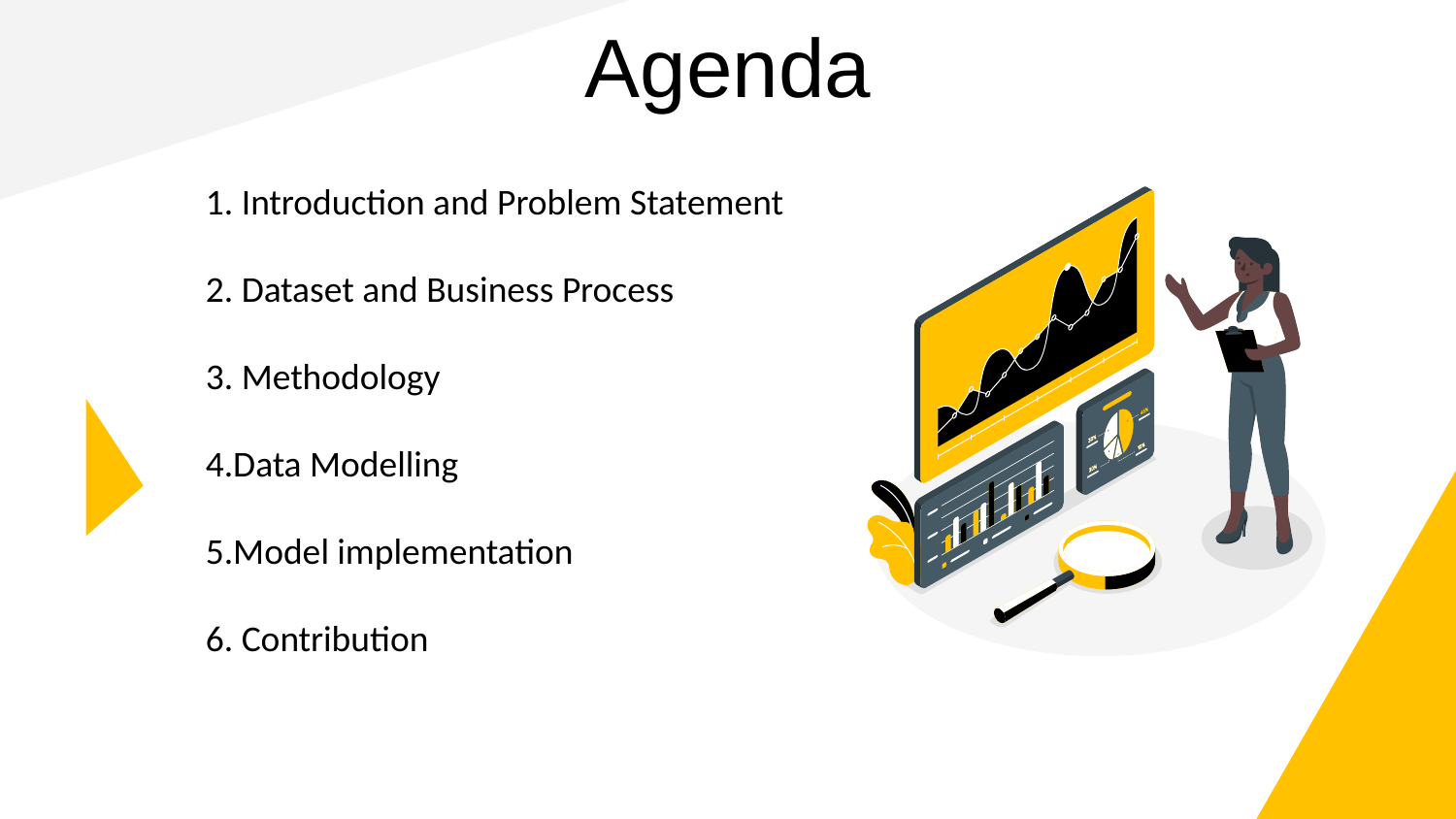

# Agenda
1. Introduction and Problem Statement
2. Dataset and Business Process
3. Methodology
4.Data Modelling
5.Model implementation
6. Contribution